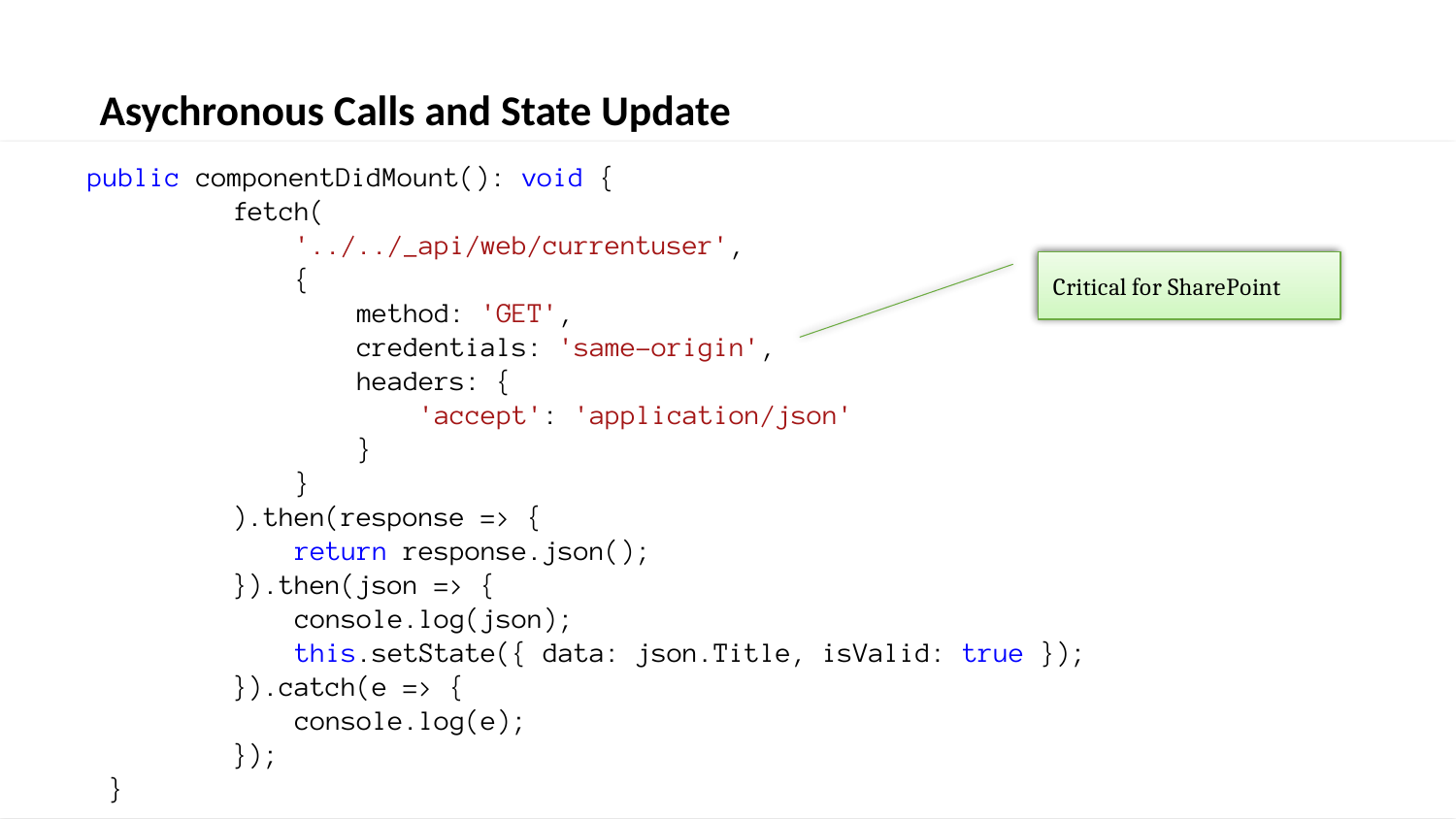

Asychronous Calls and State Update
 public componentDidMount(): void {
          fetch(
              '../../_api/web/currentuser',
              {
                  method: 'GET',
                  credentials: 'same-origin',
                  headers: {
                      'accept': 'application/json'
                  }
              }
          ).then(response => {
              return response.json();
          }).then(json => {
              console.log(json);
              this.setState({ data: json.Title, isValid: true });
          }).catch(e => {
              console.log(e);
          });
  }
Critical for SharePoint